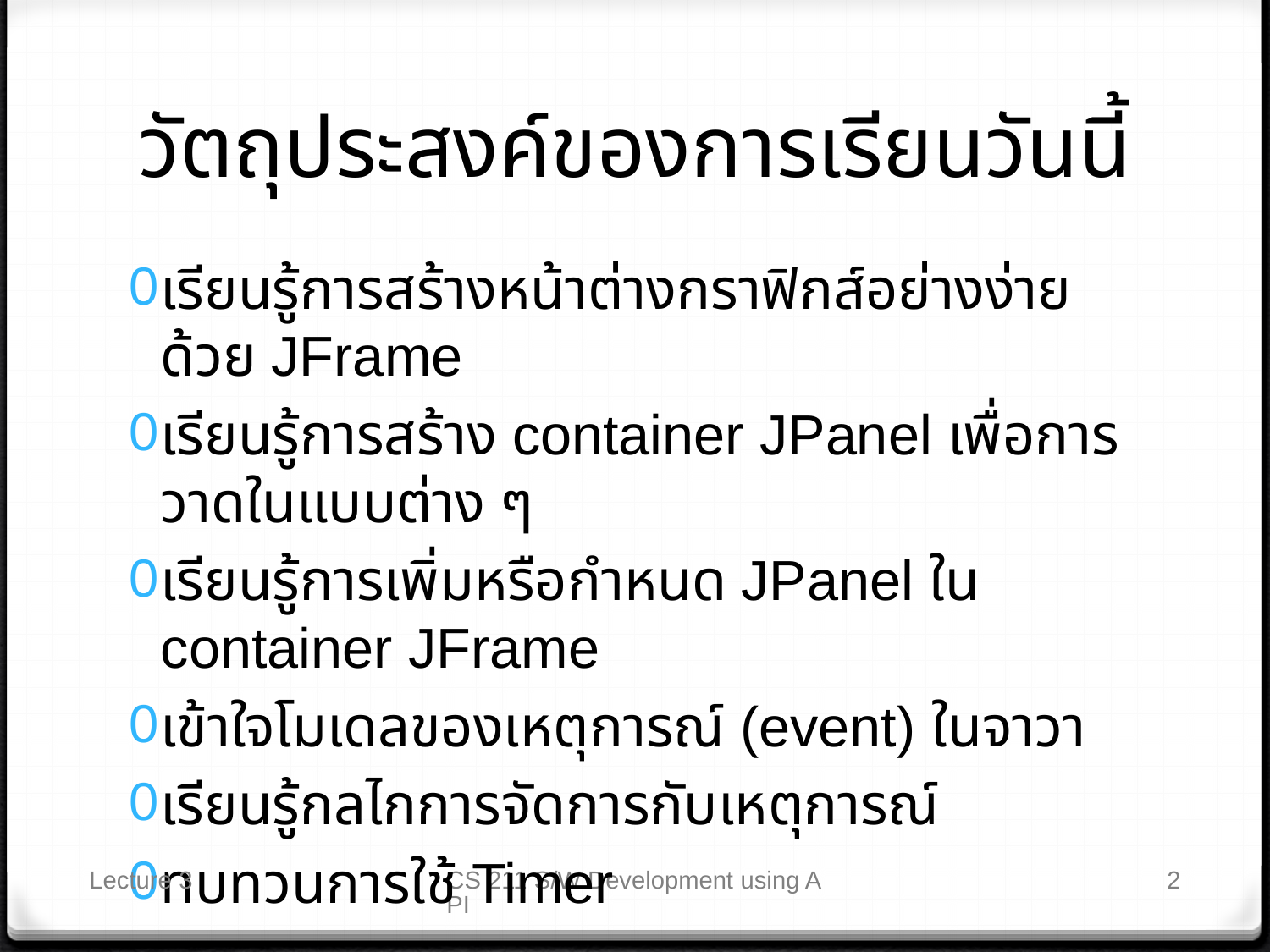

# วัตถุประสงค์ของการเรียนวันนี้
เรียนรู้การสร้างหน้าต่างกราฟิกส์อย่างง่ายด้วย JFrame
เรียนรู้การสร้าง container JPanel เพื่อการวาดในแบบต่าง ๆ
เรียนรู้การเพิ่มหรือกำหนด JPanel ใน container JFrame
เข้าใจโมเดลของเหตุการณ์ (event) ในจาวา
เรียนรู้กลไกการจัดการกับเหตุการณ์
ทบทวนการใช้ Timer
Lecture 3
CS 211 S/W Development using API
2